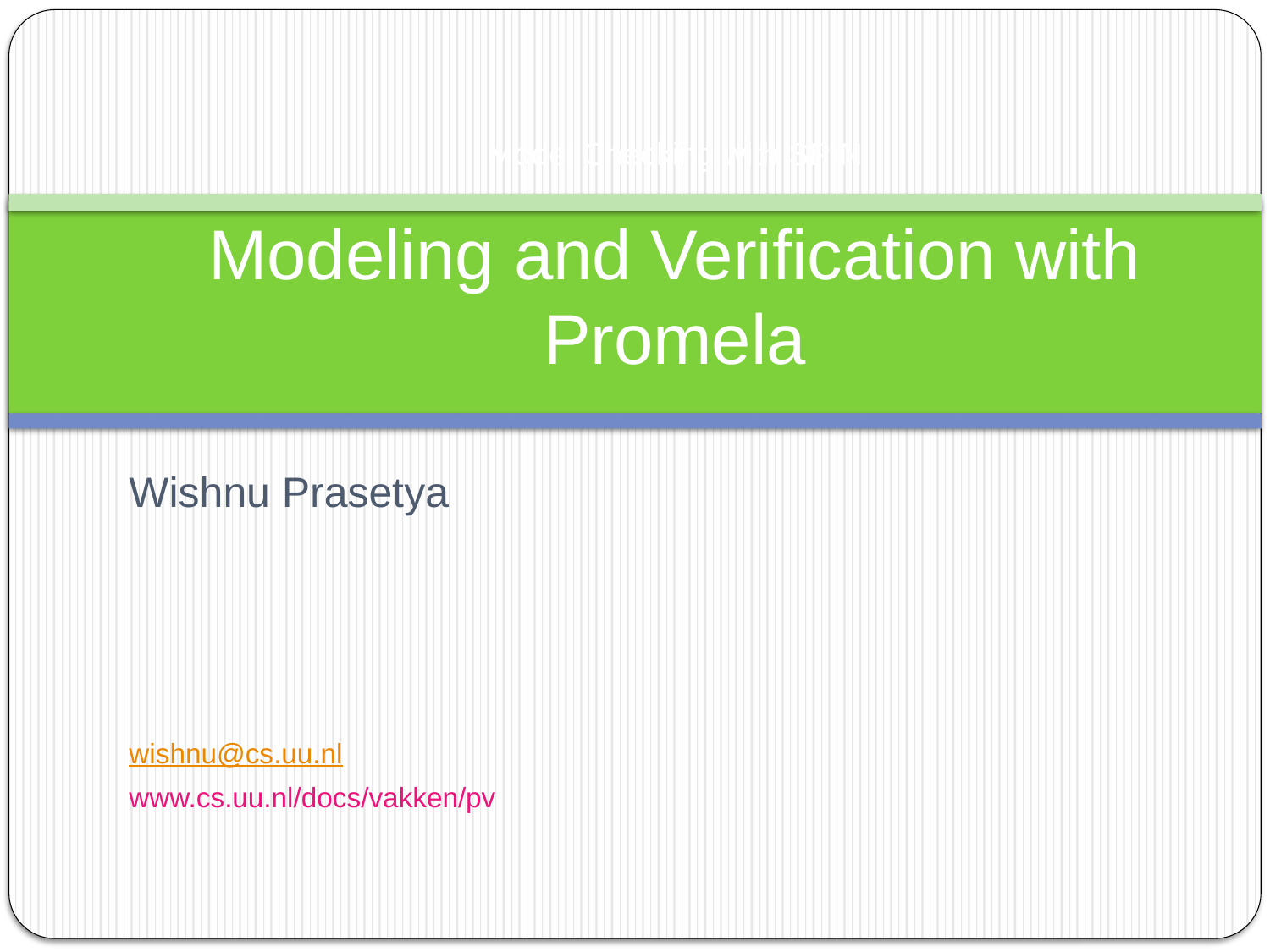

# Model Checking with SPIN Modeling and Verification with Promela
Wishnu Prasetya

wishnu@cs.uu.nl
www.cs.uu.nl/docs/vakken/pv